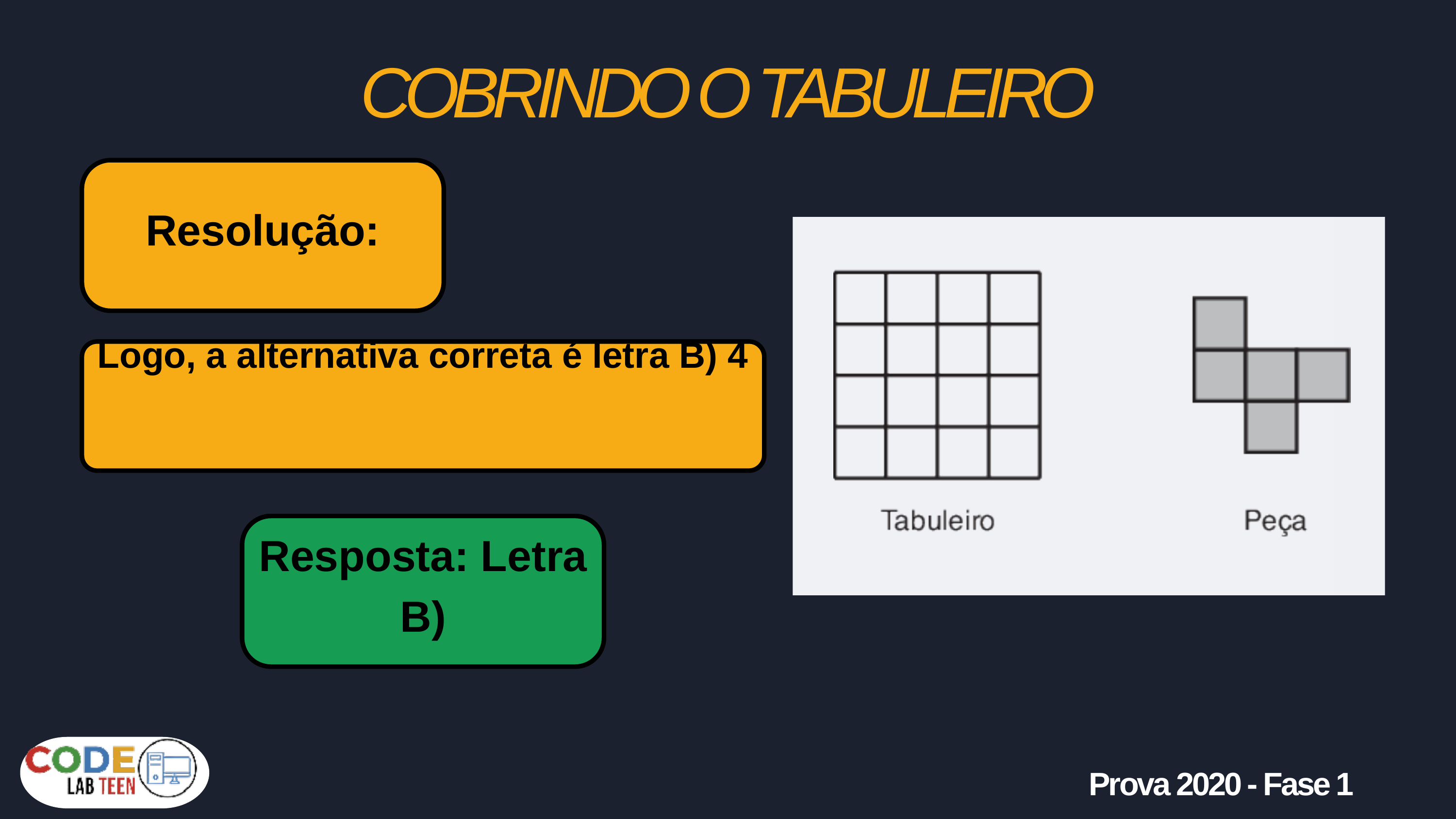

COBRINDO O TABULEIRO

Resolução:

Logo, a alternativa correta é letra B) 4

Resposta: Letra B)

Prova 2020 - Fase 1